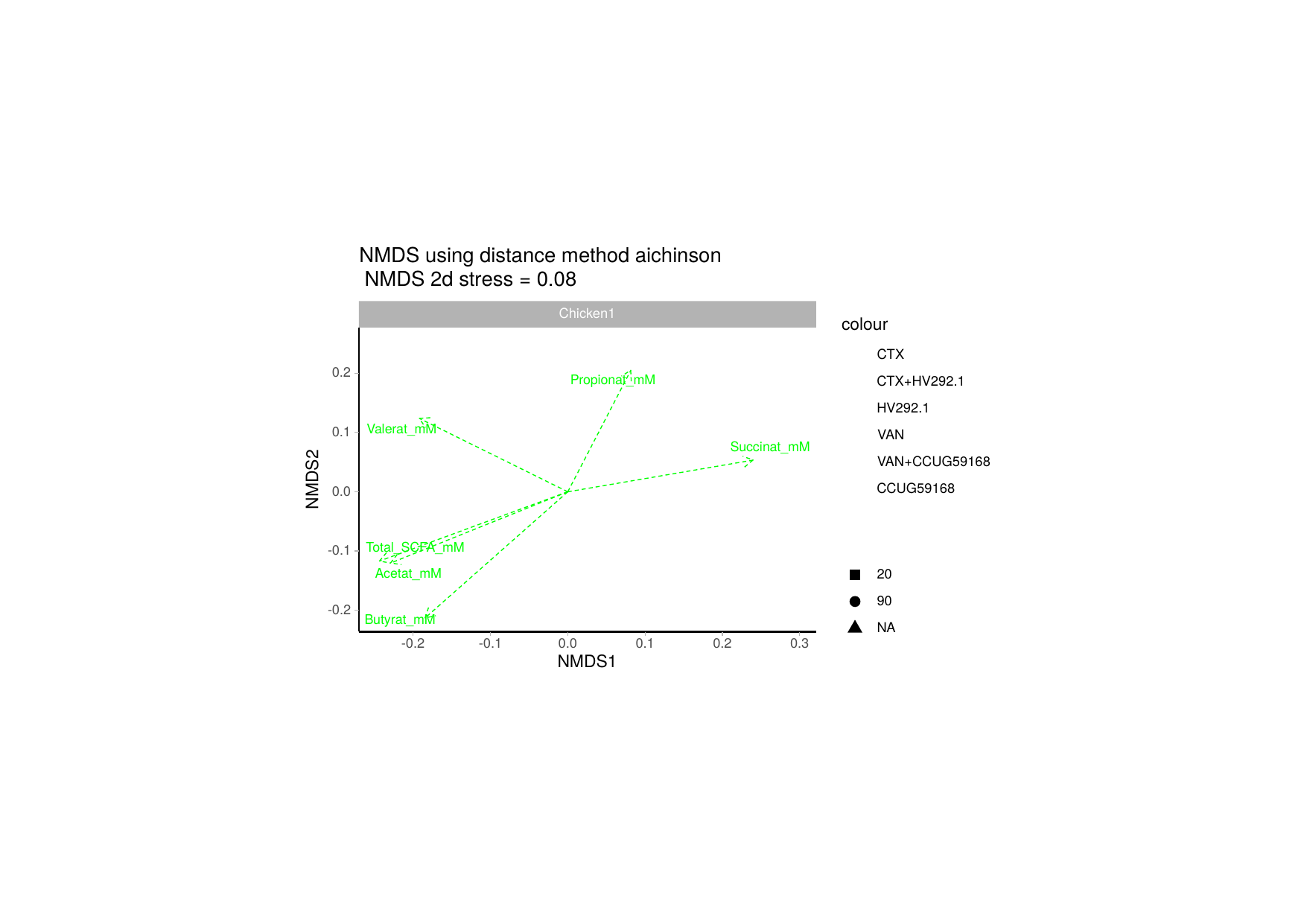

NMDS using distance method aichinson
 NMDS 2d stress = 0.08

Chicken1

colour

CTX

0.2

Propionat_mM

CTX+HV292.1

HV292.1

Valerat_mM

0.1

VAN

Succinat_mM

VAN+CCUG59168

NMDS2

CCUG59168

0.0

Total_SCFA_mM
-0.1

Acetat_mM

20

90
-0.2

Butyrat_mM

NA

-0.2
0.2
0.3
-0.1
0.0
0.1
NMDS1